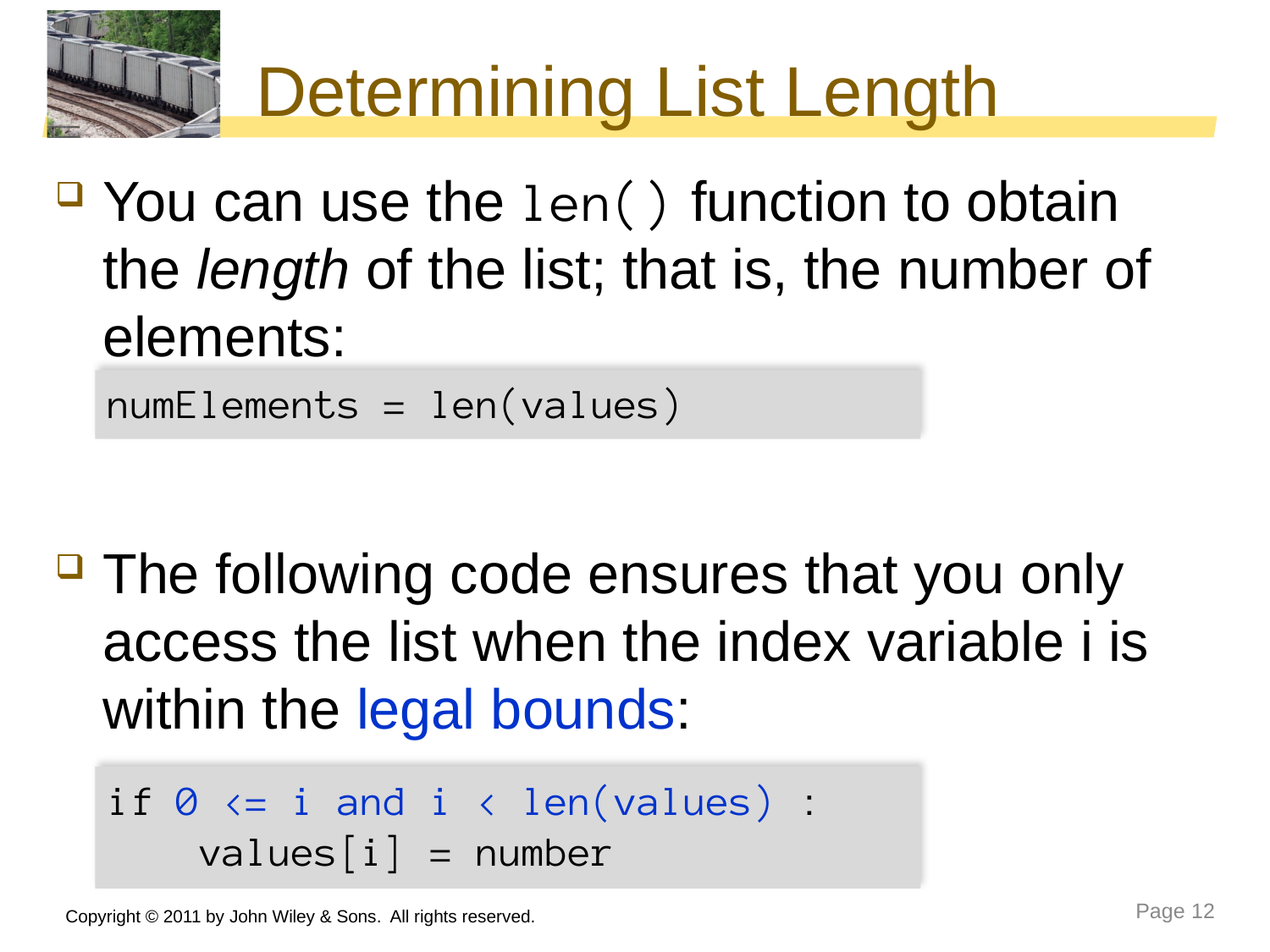

# Determining List Length
You can use the len() function to obtain the length of the list; that is, the number of elements:

The following code ensures that you only access the list when the index variable i is within the legal bounds:
numElements = len(values)
if 0 <= i and i < len(values) :
    values[i] = number

Copyright © 2011 by John Wiley & Sons.  All rights reserved.
Page 12